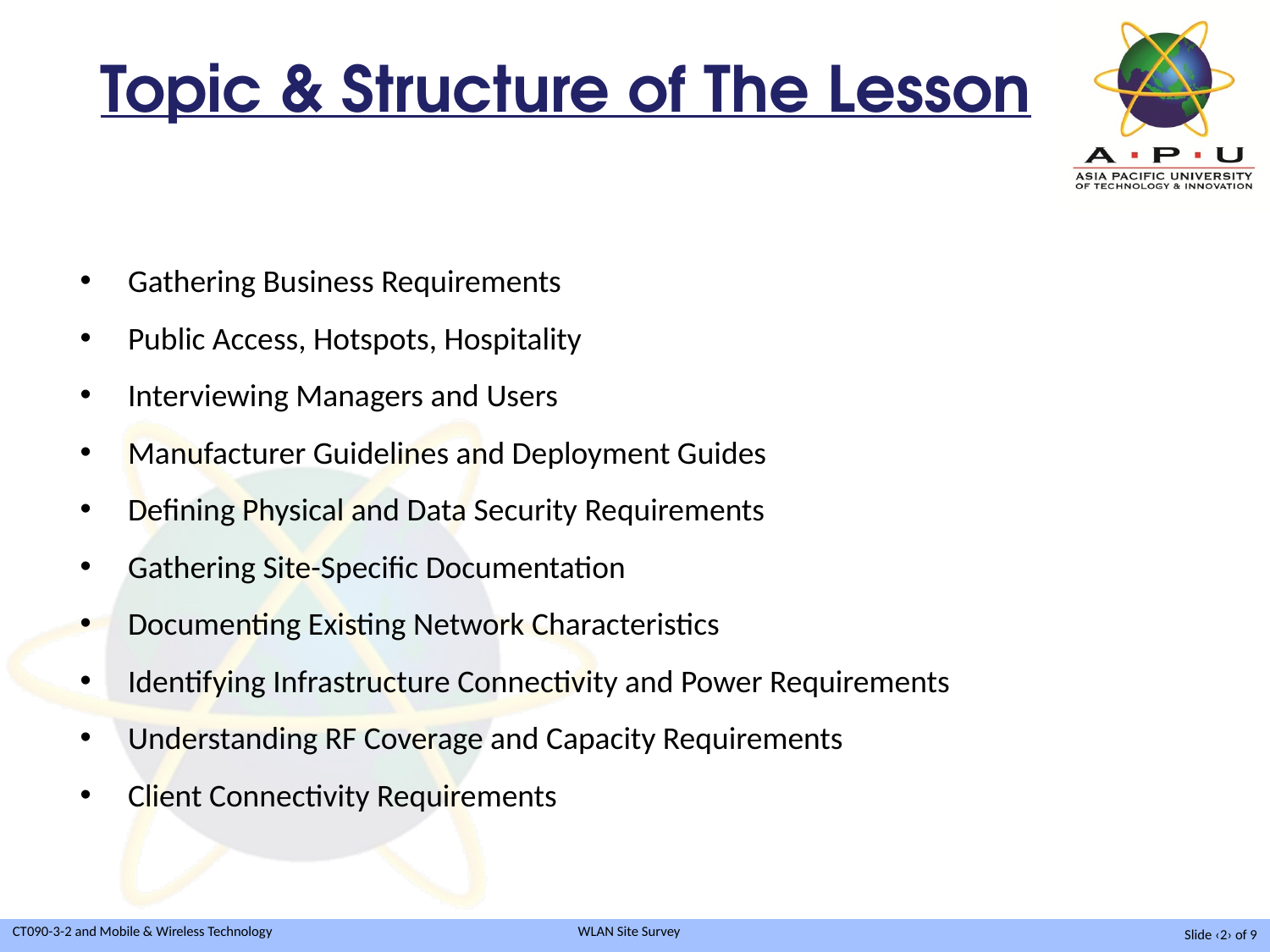

# Topic & Structure of The Lesson
Gathering Business Requirements
Public Access, Hotspots, Hospitality
Interviewing Managers and Users
Manufacturer Guidelines and Deployment Guides
Defining Physical and Data Security Requirements
Gathering Site-Specific Documentation
Documenting Existing Network Characteristics
Identifying Infrastructure Connectivity and Power Requirements
Understanding RF Coverage and Capacity Requirements
Client Connectivity Requirements

Slide ‹2› of 9